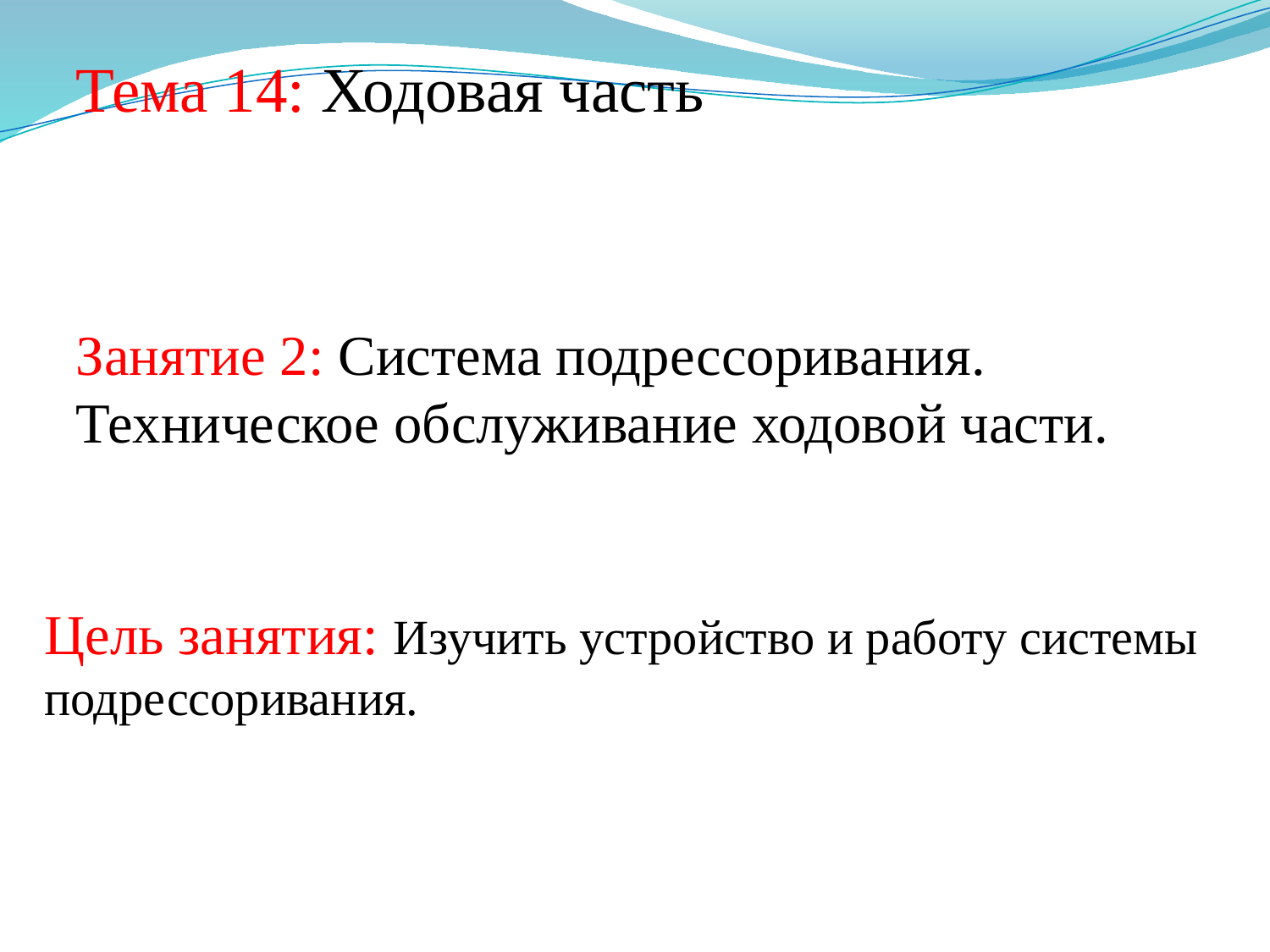

Тема 14: Ходовая часть

Занятие 2: Система подрессоривания. Техническое обслуживание ходовой части.

Цель занятия: Изучить устройство и работу системы подрессоривания.